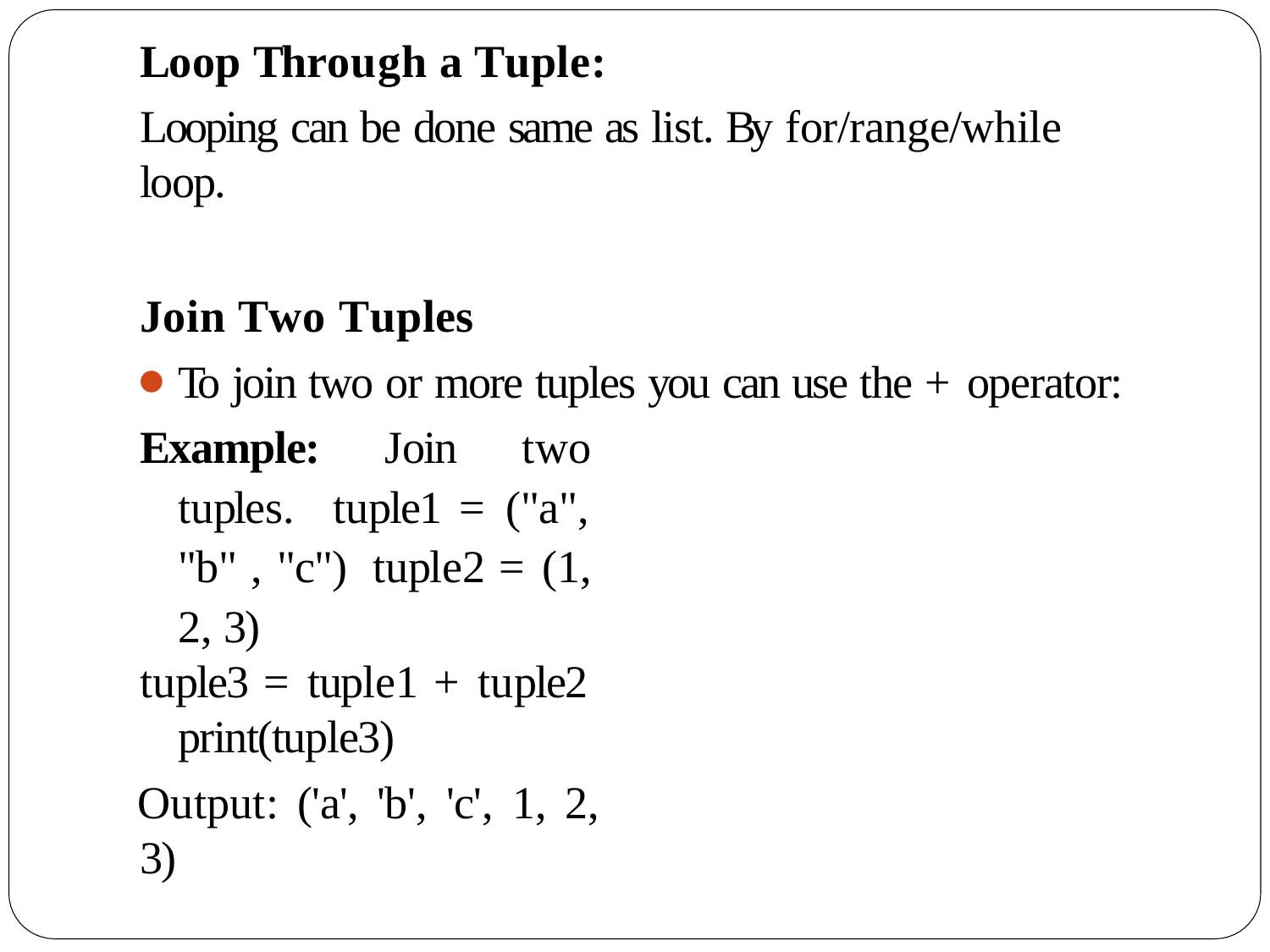

Loop Through a Tuple:
Looping can be done same as list. By for/range/while loop.

Join Two Tuples
To join two or more tuples you can use the + operator:
Example: Join two tuples.  tuple1 = ("a", "b" , "c")  tuple2 = (1, 2, 3)
tuple3 = tuple1 + tuple2  print(tuple3)
Output: ('a', 'b', 'c', 1, 2, 3)